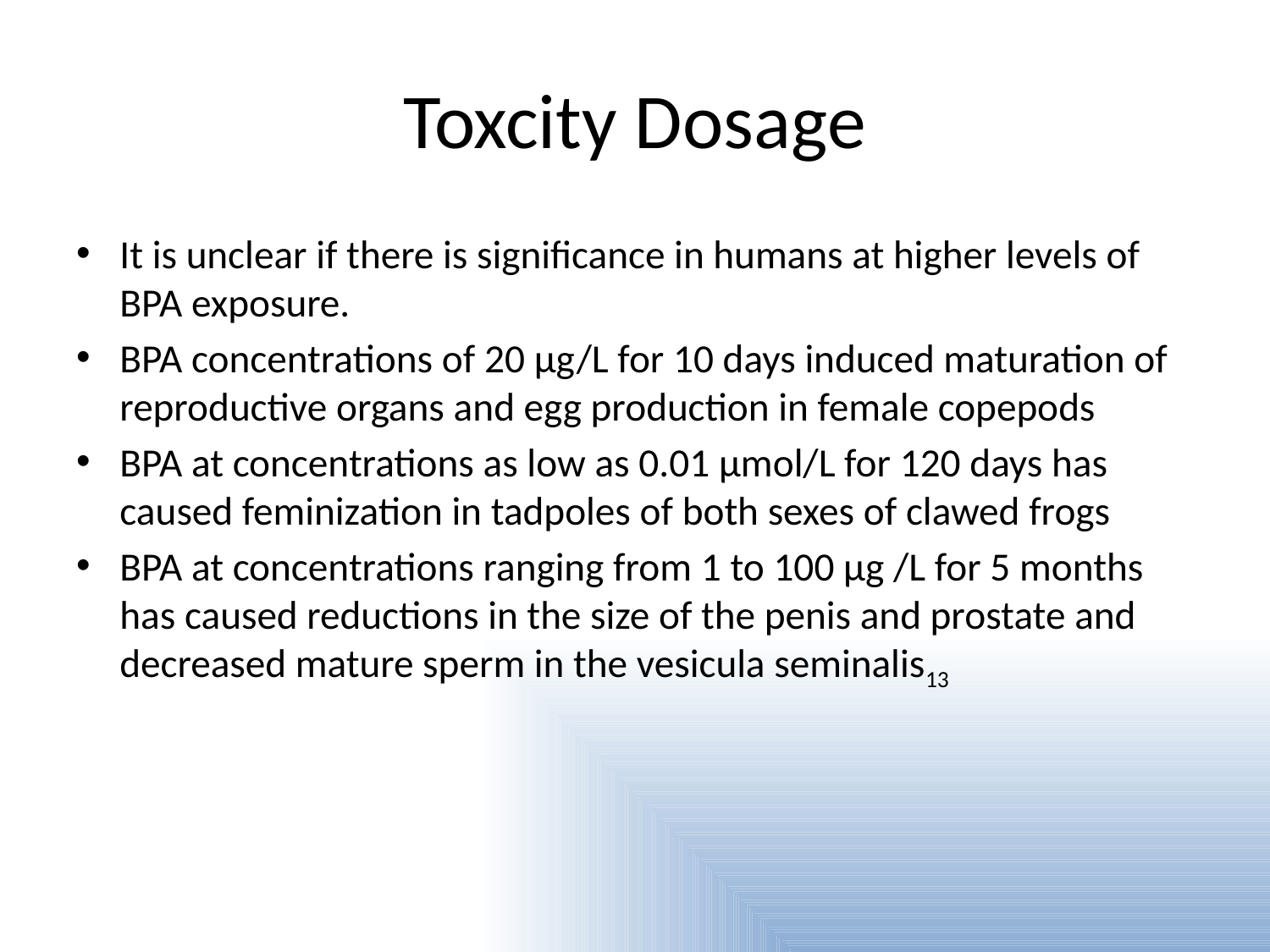

# Toxcity Dosage
It is unclear if there is significance in humans at higher levels of BPA exposure.
BPA concentrations of 20 μg/L for 10 days induced maturation of reproductive organs and egg production in female copepods
BPA at concentrations as low as 0.01 μmol/L for 120 days has caused feminization in tadpoles of both sexes of clawed frogs
BPA at concentrations ranging from 1 to 100 μg /L for 5 months has caused reductions in the size of the penis and prostate and decreased mature sperm in the vesicula seminalis13